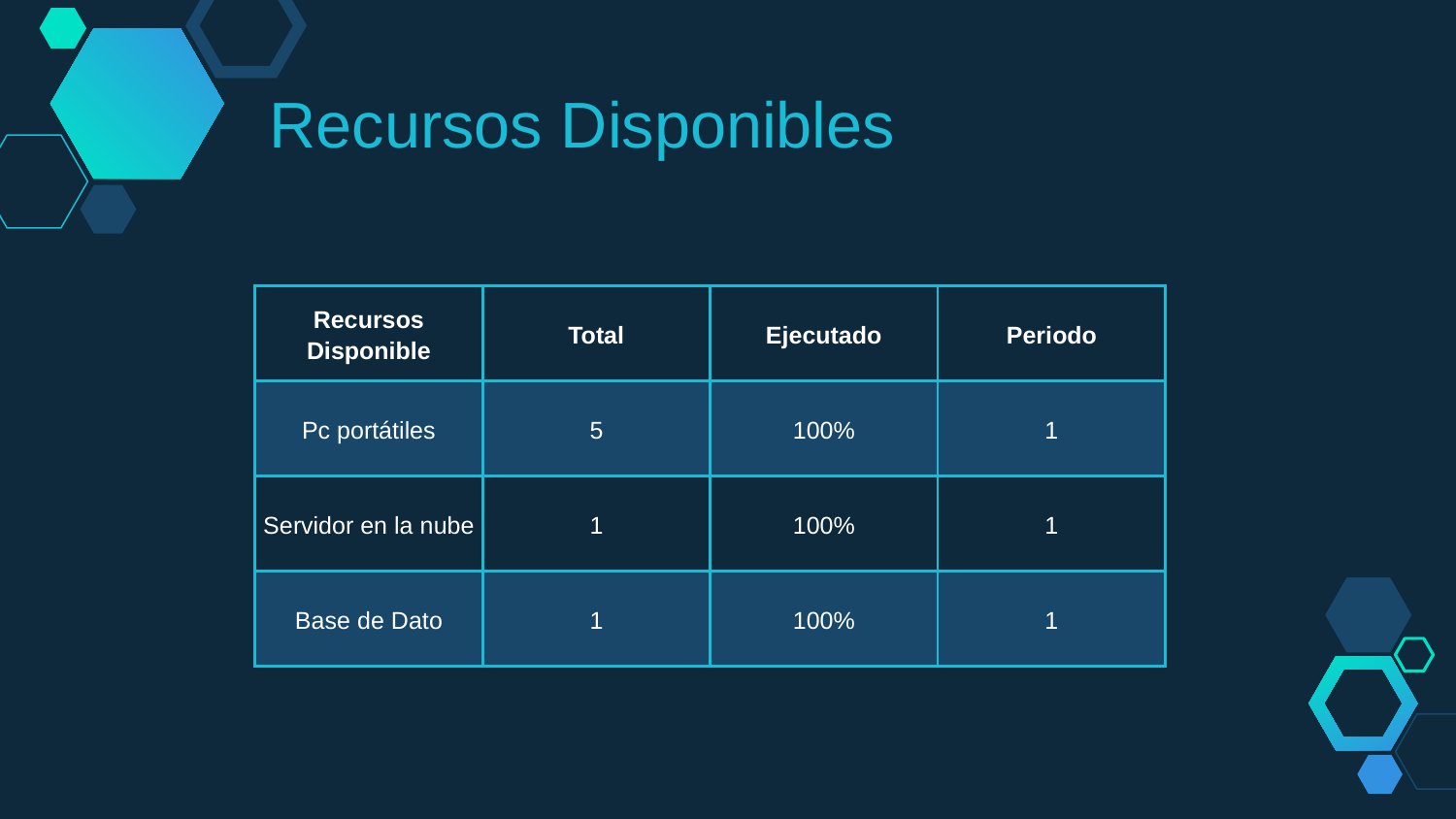

Recursos Disponibles
| Recursos Disponible | Total | Ejecutado | Periodo |
| --- | --- | --- | --- |
| Pc portátiles | 5 | 100% | 1 |
| Servidor en la nube | 1 | 100% | 1 |
| Base de Dato | 1 | 100% | 1 |